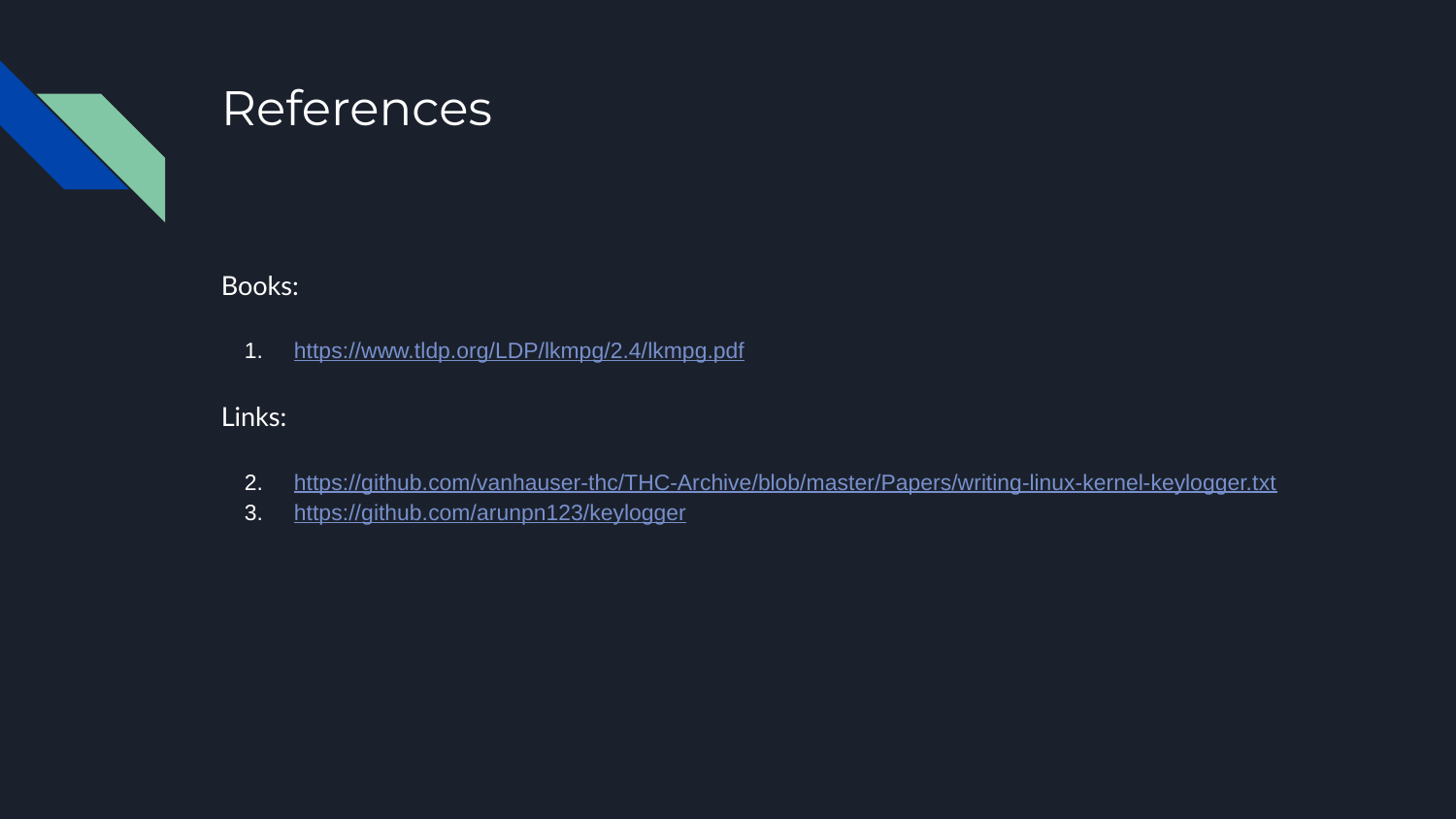

# References
Books:
https://www.tldp.org/LDP/lkmpg/2.4/lkmpg.pdf
Links:
https://github.com/vanhauser-thc/THC-Archive/blob/master/Papers/writing-linux-kernel-keylogger.txt
https://github.com/arunpn123/keylogger